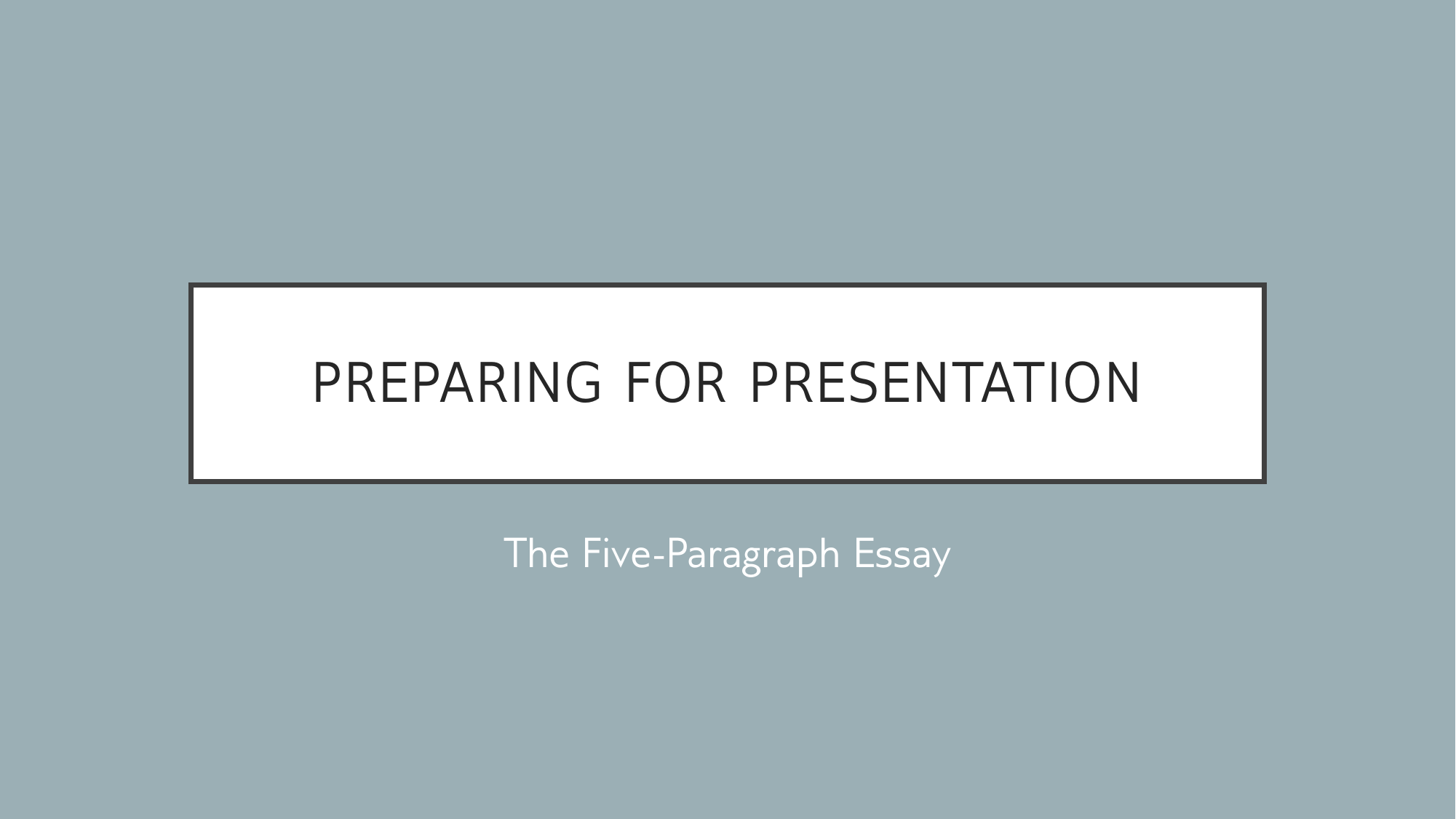

# Preparing for Presentation
The Five-Paragraph Essay